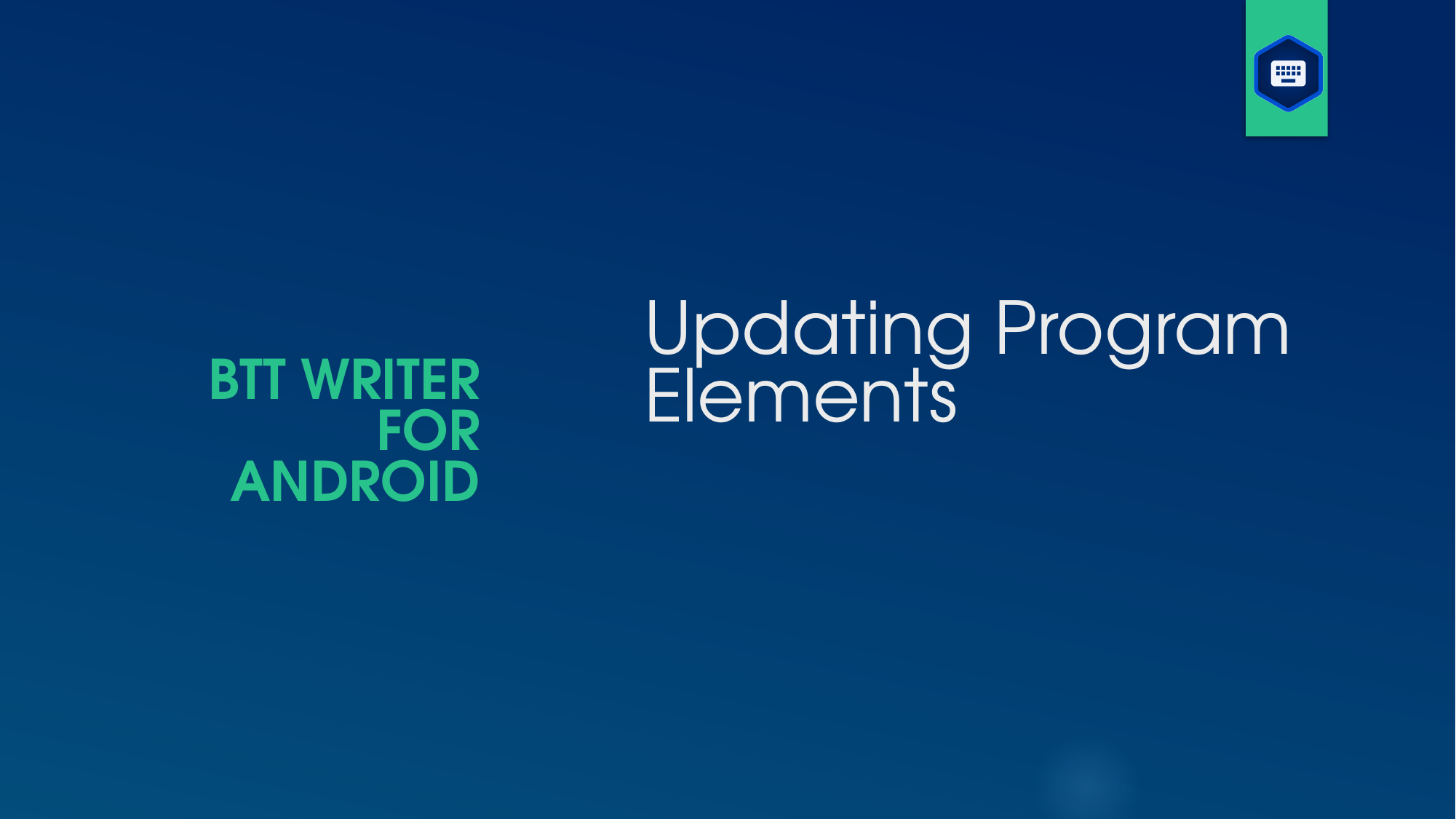

# Updating Program Elements
BTT Writer for android